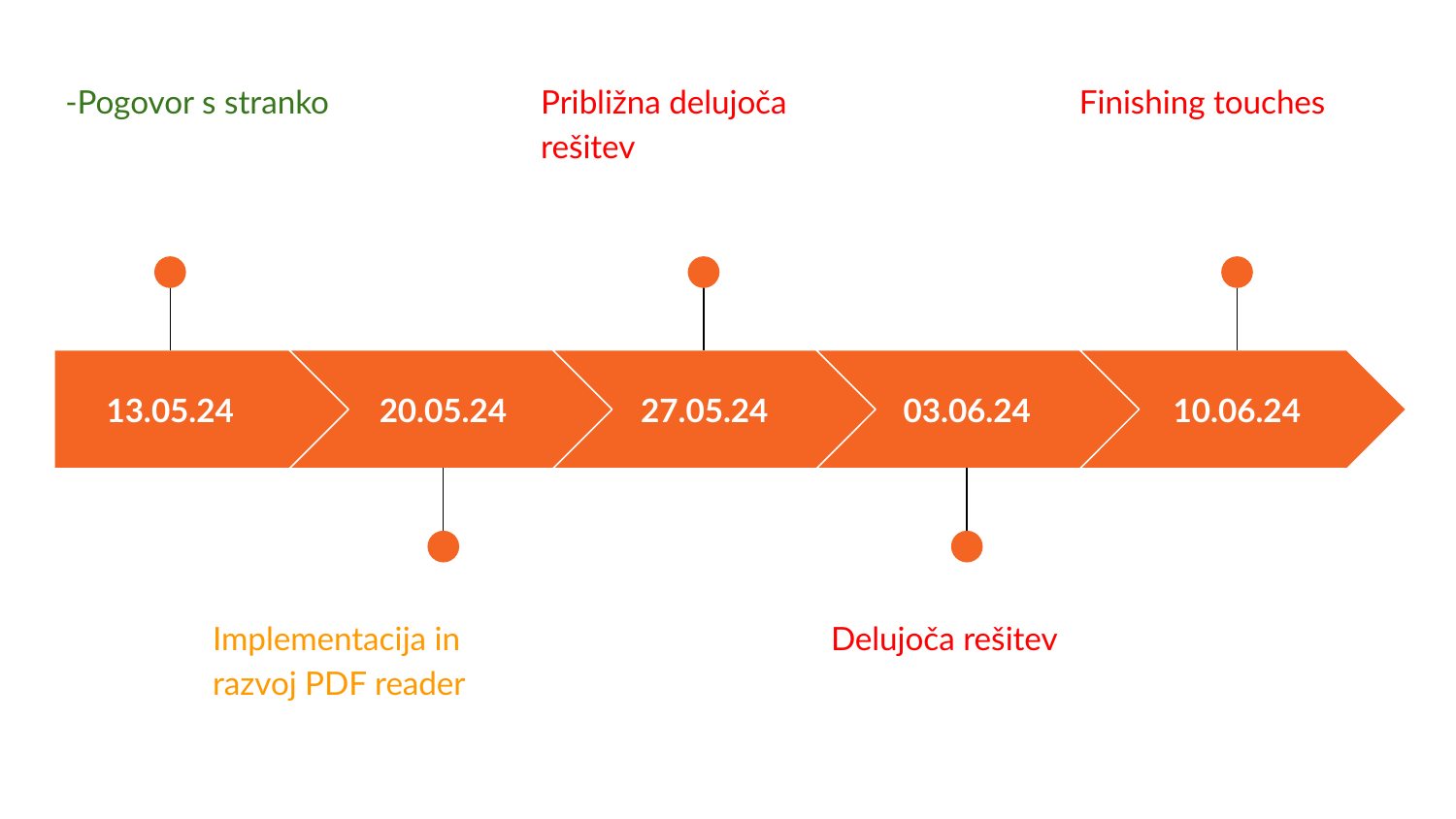

-Pogovor s stranko
Približna delujoča rešitev
Finishing touches

13.05.24
20.05.24
27.05.24
03.06.24
10.06.24

Implementacija in razvoj PDF reader
Delujoča rešitev